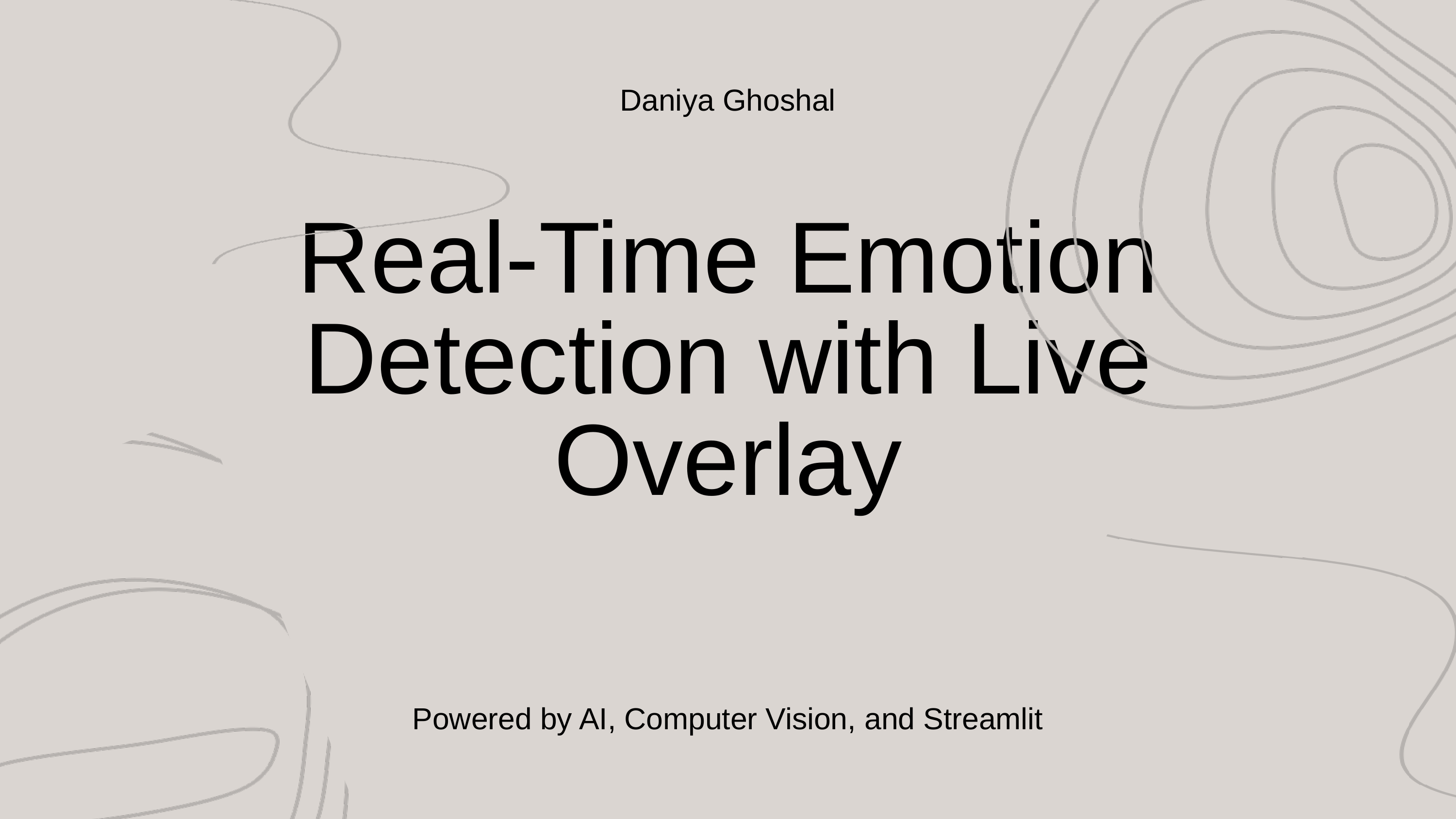

Daniya Ghoshal
Real-Time Emotion Detection with Live Overlay

Powered by AI, Computer Vision, and Streamlit